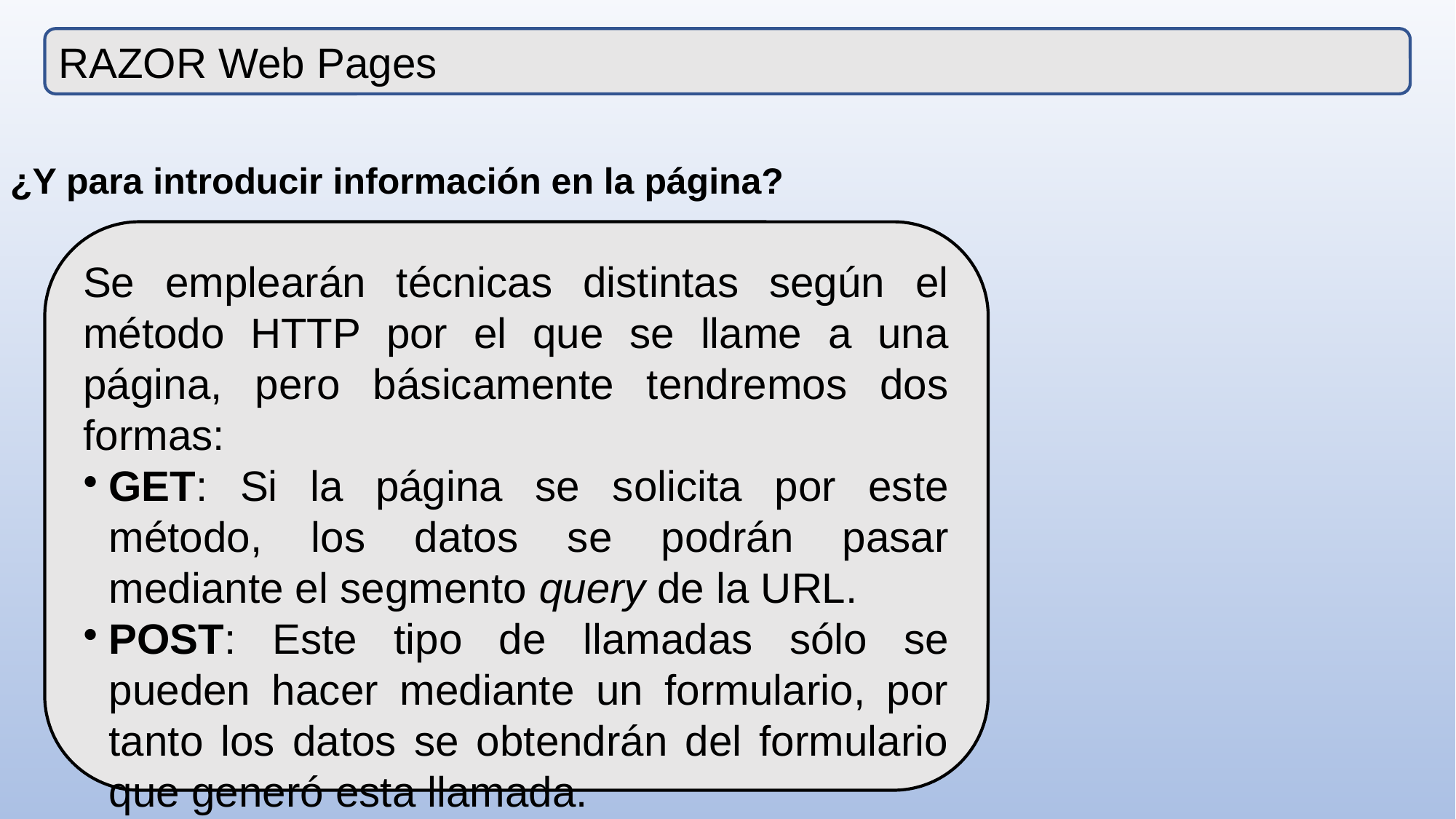

RAZOR Web Pages
¿Y para introducir información en la página?
Se emplearán técnicas distintas según el método HTTP por el que se llame a una página, pero básicamente tendremos dos formas:
GET: Si la página se solicita por este método, los datos se podrán pasar mediante el segmento query de la URL.
POST: Este tipo de llamadas sólo se pueden hacer mediante un formulario, por tanto los datos se obtendrán del formulario que generó esta llamada.